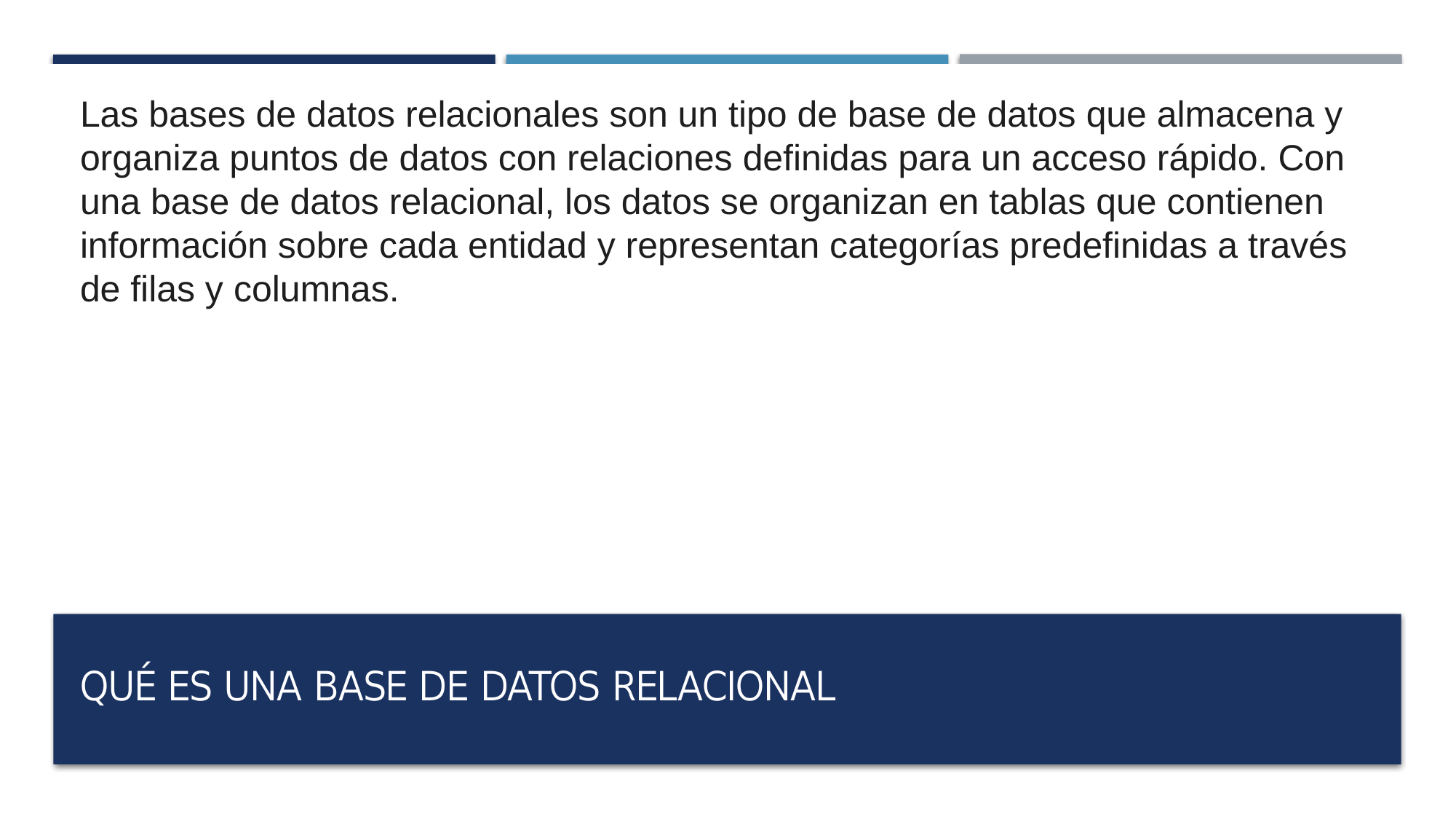

Las bases de datos relacionales son un tipo de base de datos que almacena y organiza puntos de datos con relaciones definidas para un acceso rápido. Con una base de datos relacional, los datos se organizan en tablas que contienen información sobre cada entidad y representan categorías predefinidas a través de filas y columnas.

# Qué es una base de datos relacional